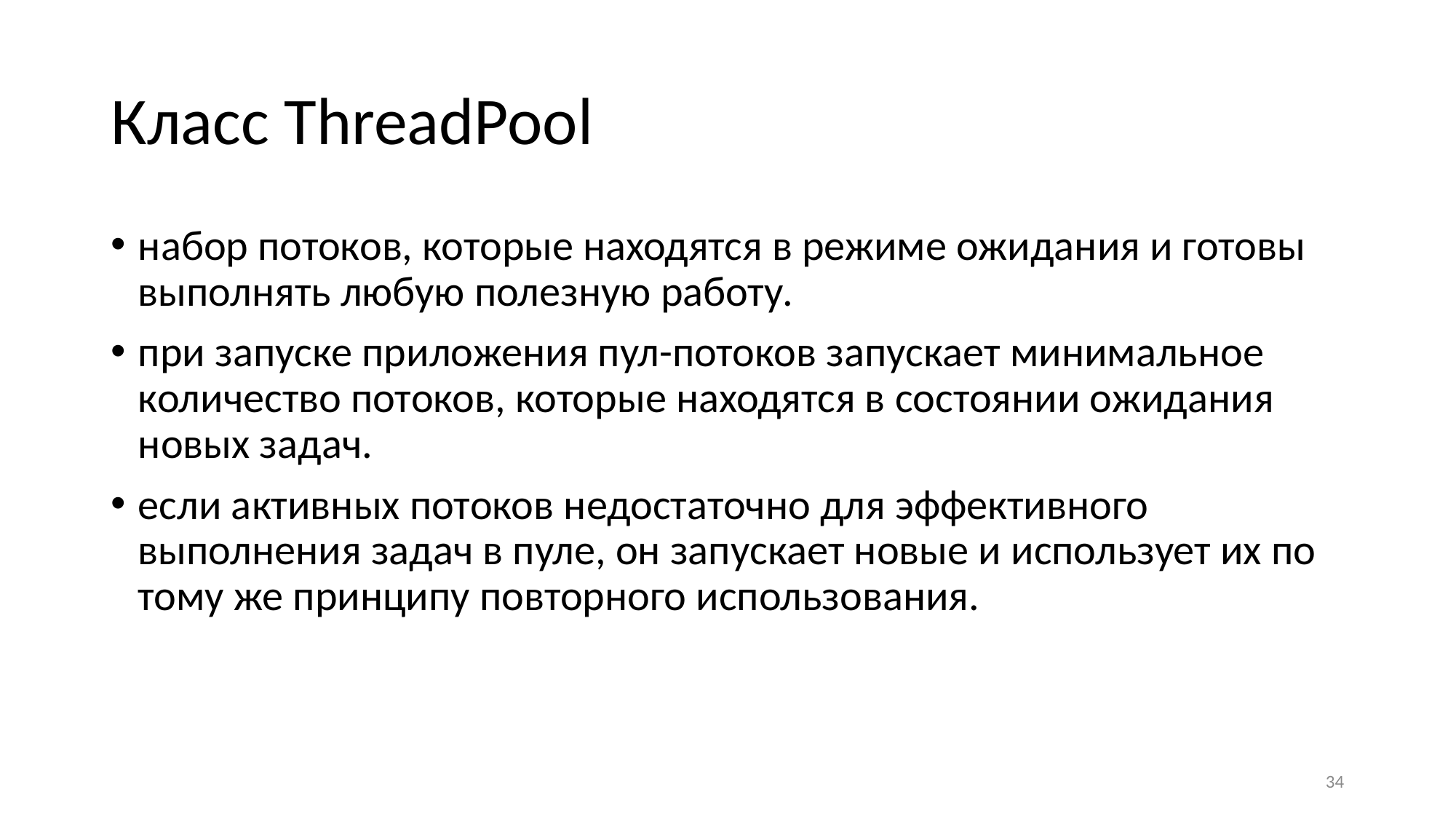

# Класс ThreadPool
набор потоков, которые находятся в режиме ожидания и готовы выполнять любую полезную работу.
при запуске приложения пул-потоков запускает минимальное количество потоков, которые находятся в состоянии ожидания новых задач.
если активных потоков недостаточно для эффективного выполнения задач в пуле, он запускает новые и использует их по тому же принципу повторного использования.

34